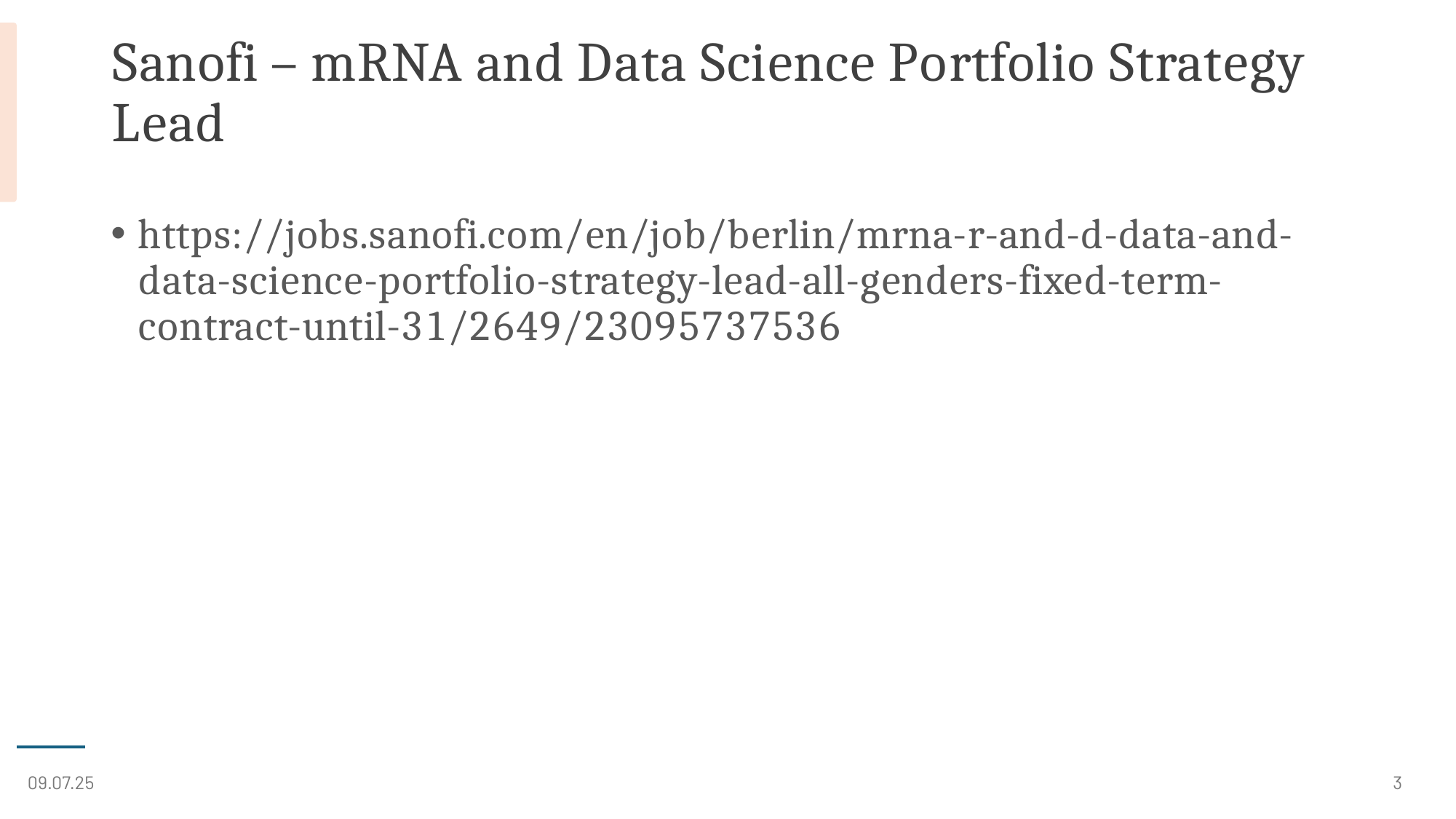

# Sanofi – mRNA and Data Science Portfolio Strategy Lead

https://jobs.sanofi.com/en/job/berlin/mrna-r-and-d-data-and-data-science-portfolio-strategy-lead-all-genders-fixed-term-contract-until-31/2649/23095737536
09.07.25
3